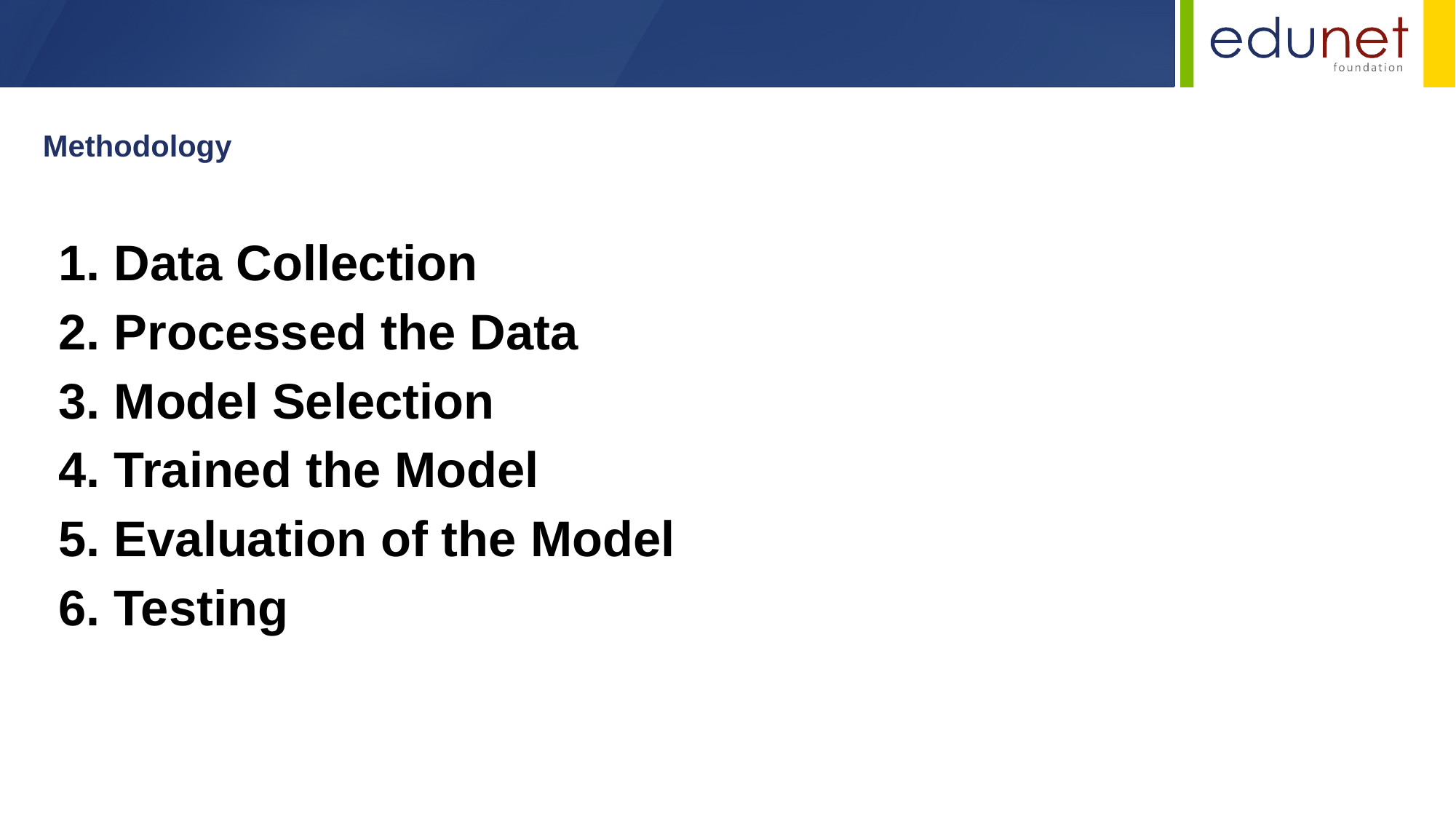

Methodology
1. Data Collection
2. Processed the Data
3. Model Selection
4. Trained the Model
5. Evaluation of the Model
6. Testing